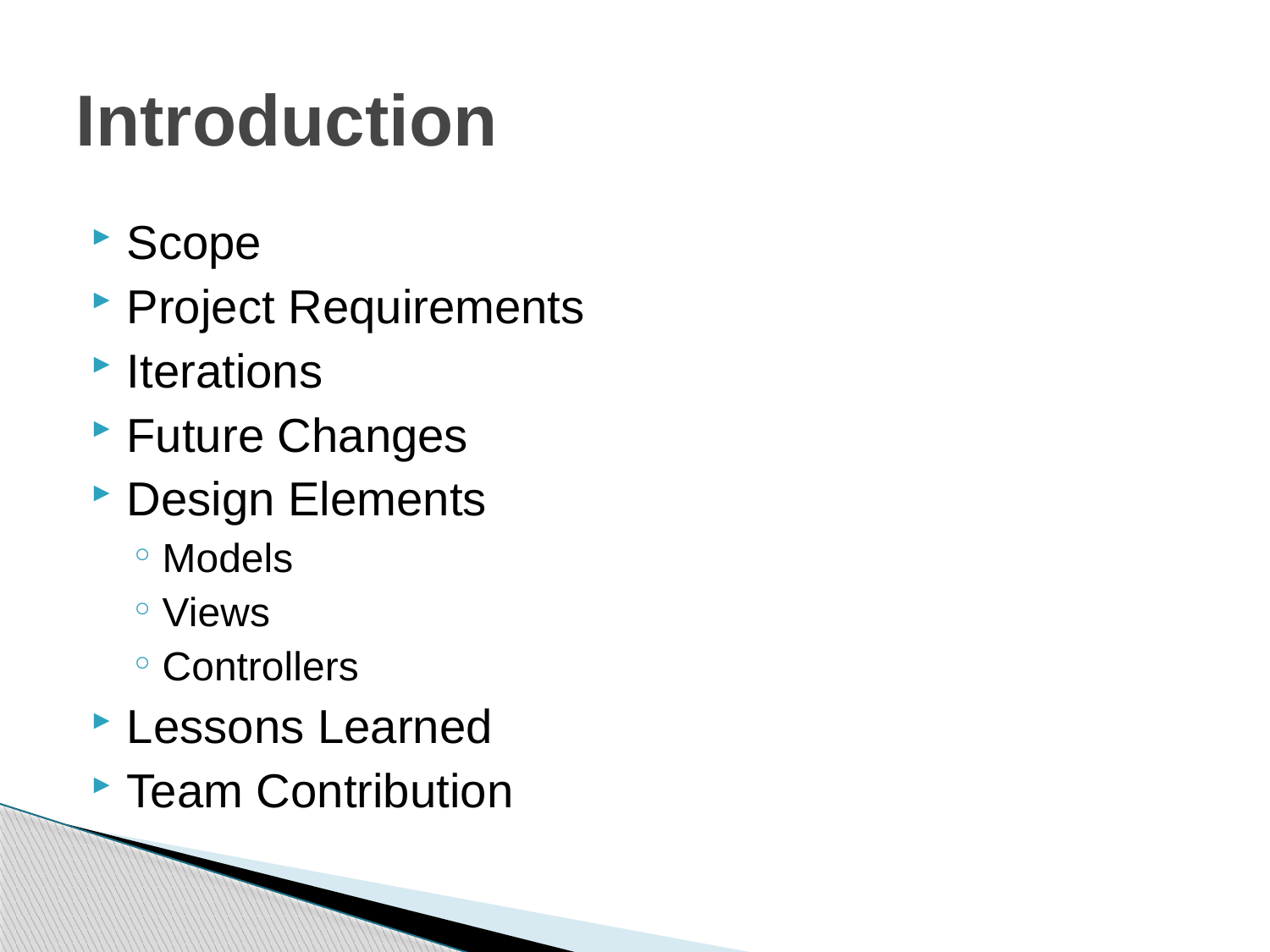

# Introduction
Scope
Project Requirements
Iterations
Future Changes
Design Elements
Models
Views
Controllers
Lessons Learned
Team Contribution